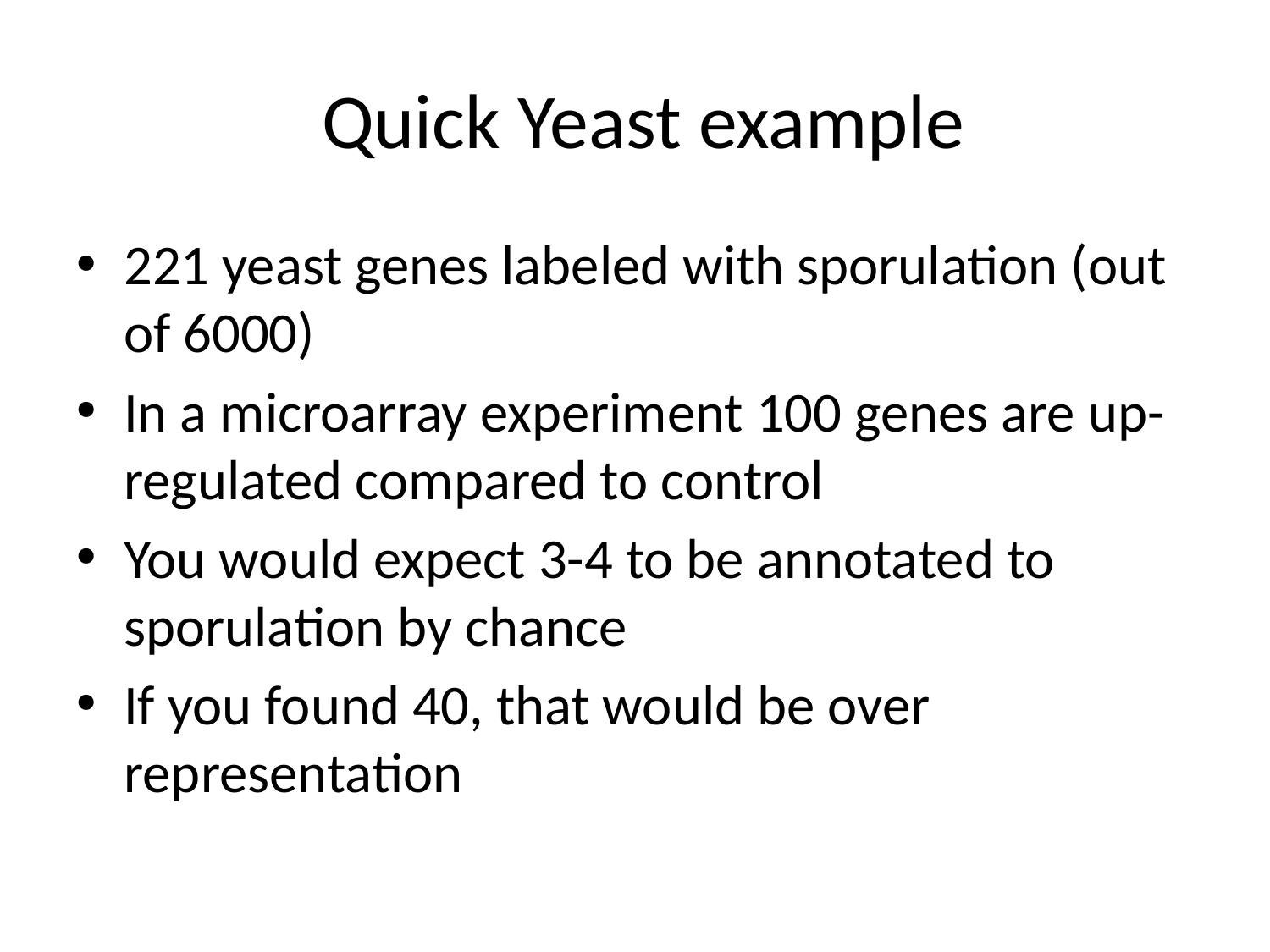

# Quick Yeast example
221 yeast genes labeled with sporulation (out of 6000)
In a microarray experiment 100 genes are up-regulated compared to control
You would expect 3-4 to be annotated to  sporulation by chance
If you found 40, that would be over representation